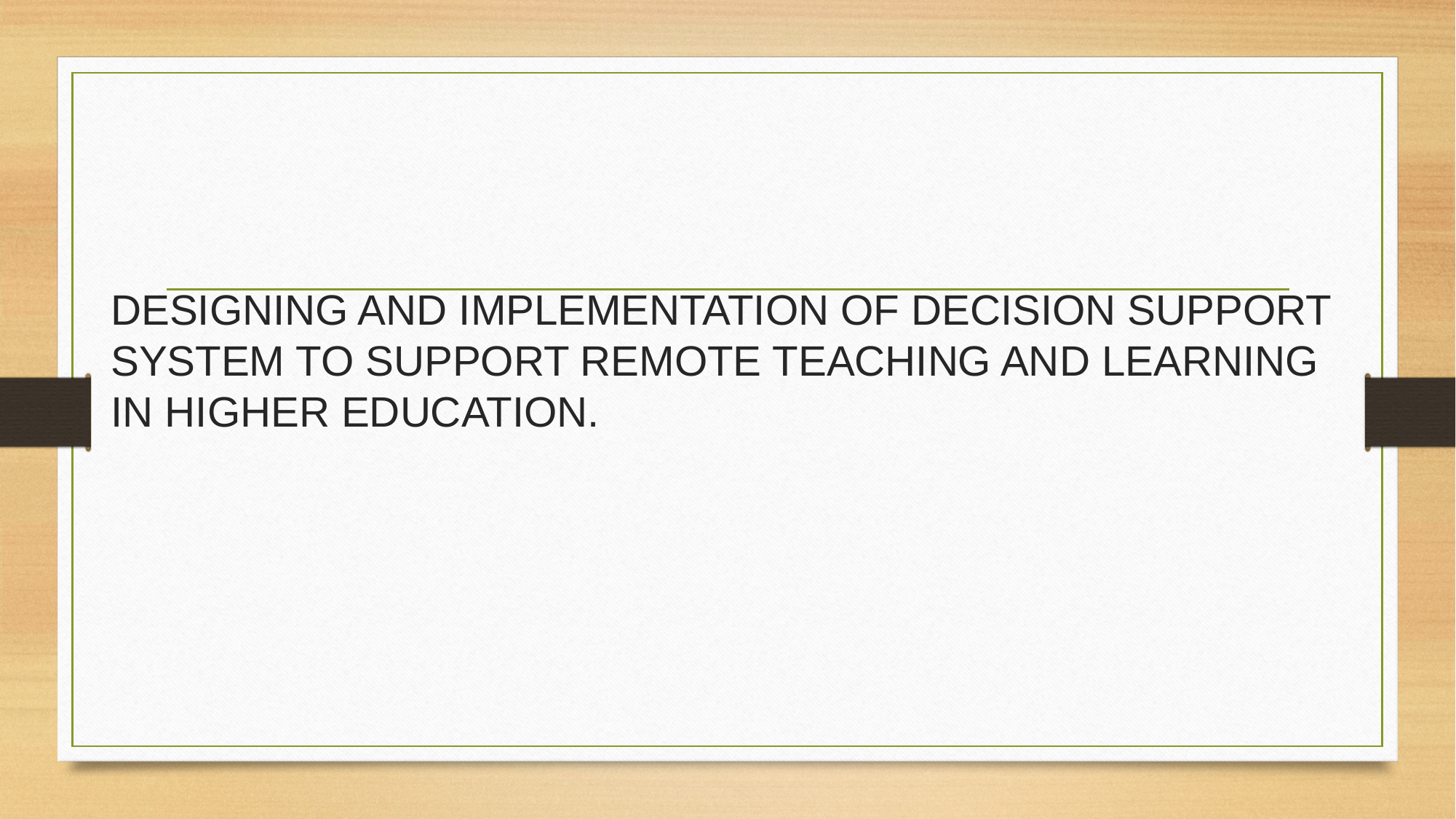

# DESIGNING AND IMPLEMENTATION OF DECISION SUPPORT SYSTEM TO SUPPORT REMOTE TEACHING AND LEARNING IN HIGHER EDUCATION.